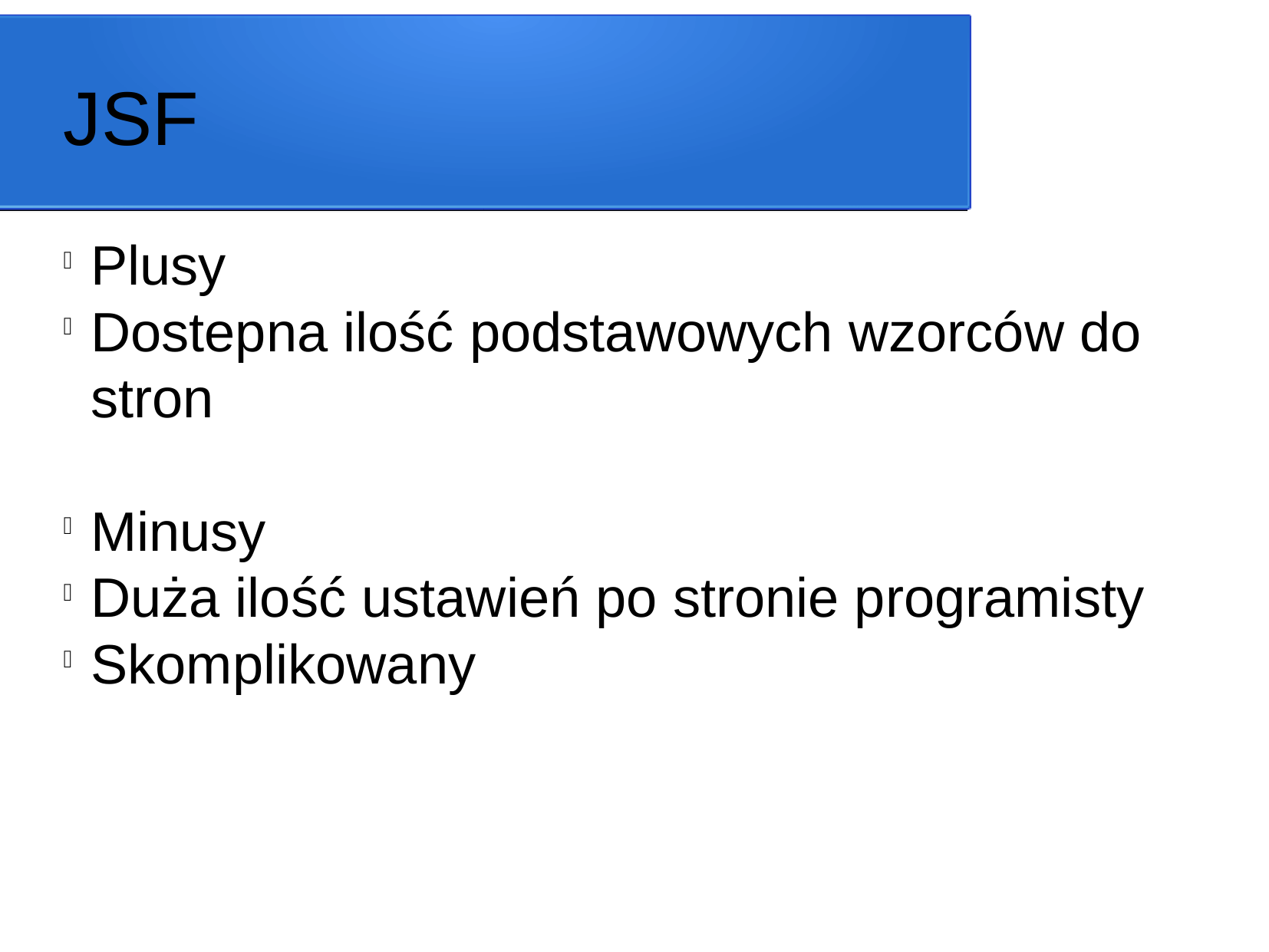

JSF
Plusy
Dostepna ilość podstawowych wzorców do stron

Minusy
Duża ilość ustawień po stronie programisty
Skomplikowany